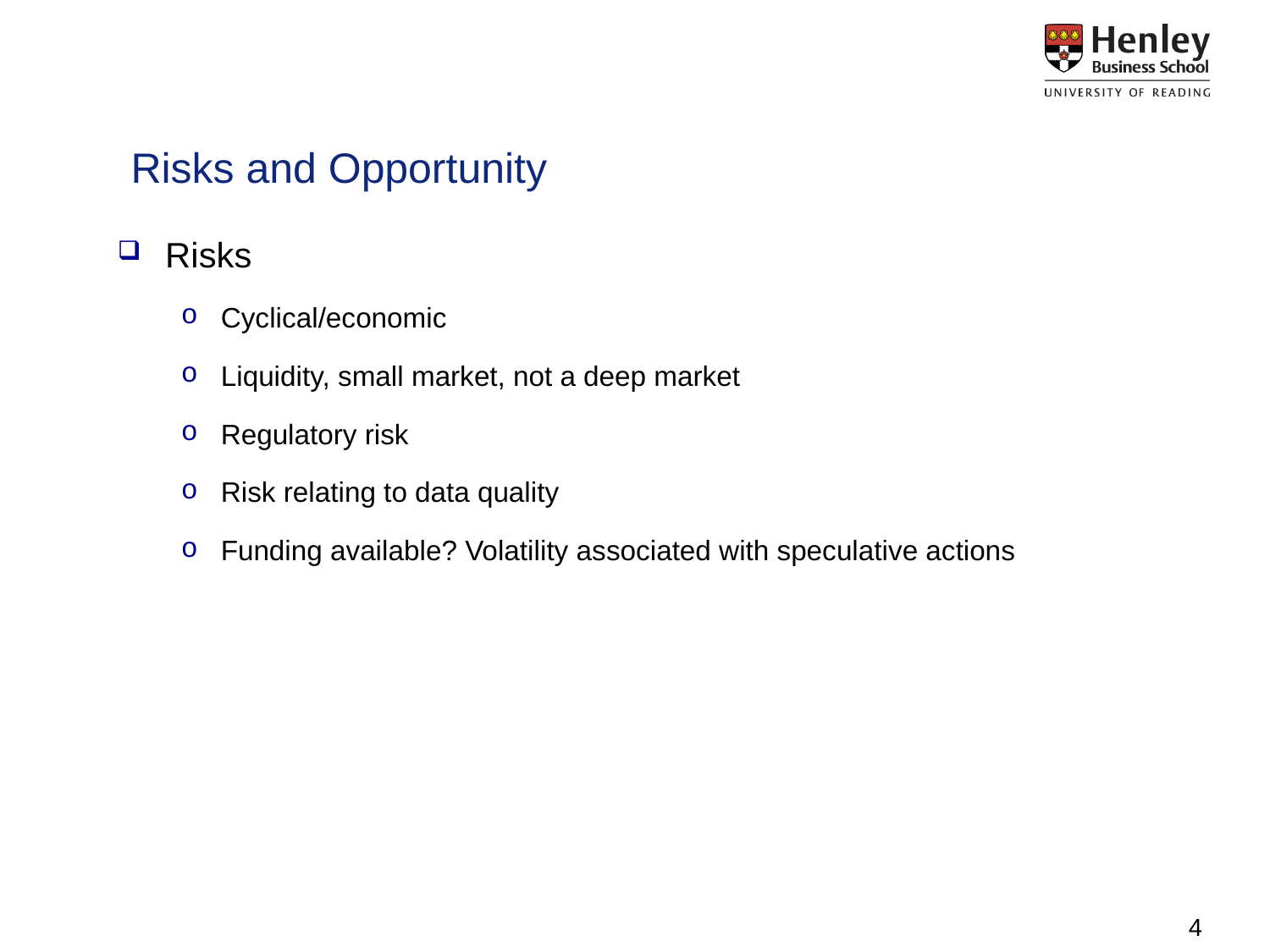

# Risks and Opportunity
Risks
Cyclical/economic
Liquidity, small market, not a deep market
Regulatory risk
Risk relating to data quality
Funding available? Volatility associated with speculative actions

4